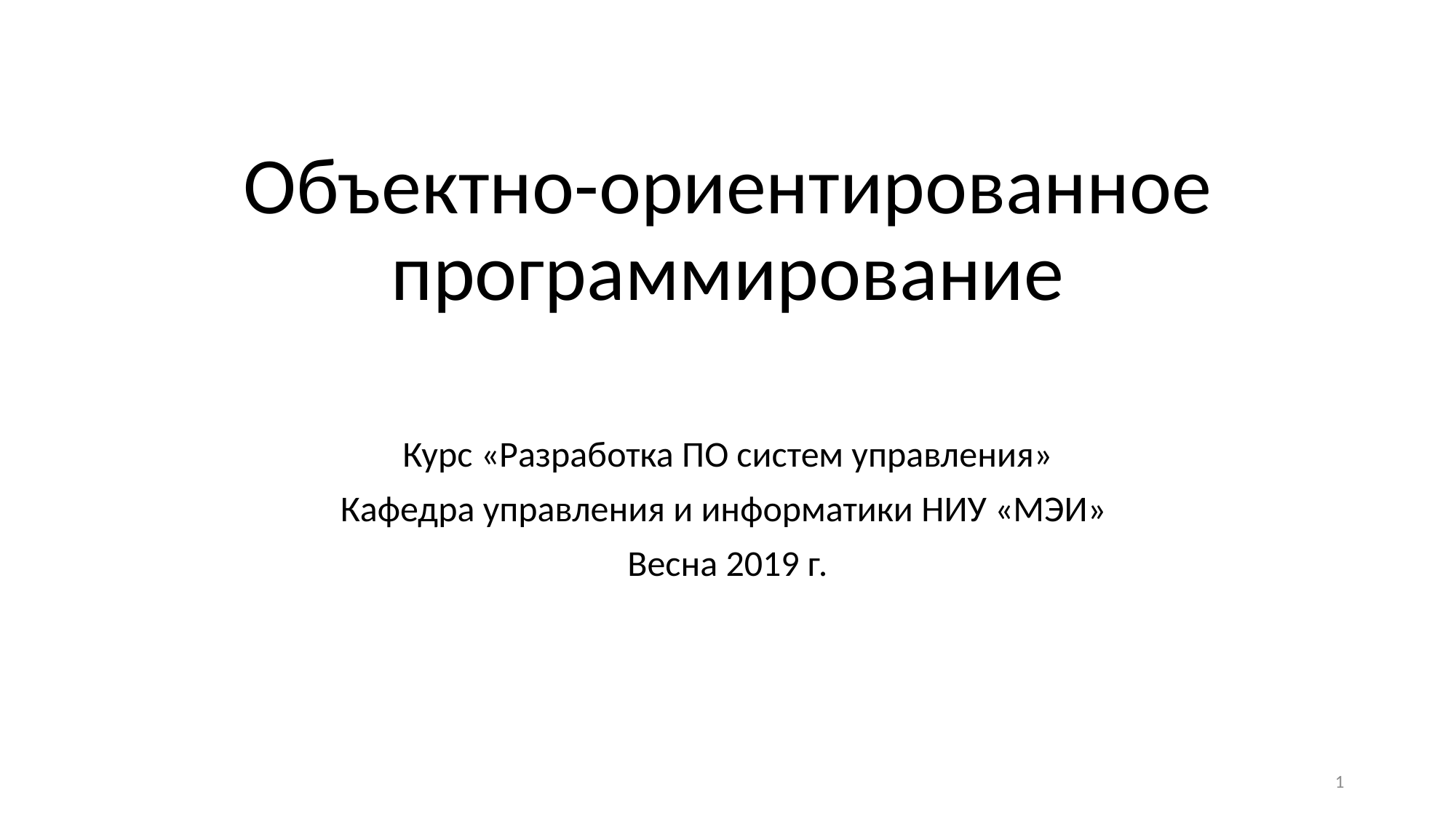

# Объектно-ориентированное программирование
Курс «Разработка ПО систем управления»
Кафедра управления и информатики НИУ «МЭИ»
Весна 2019 г.
1